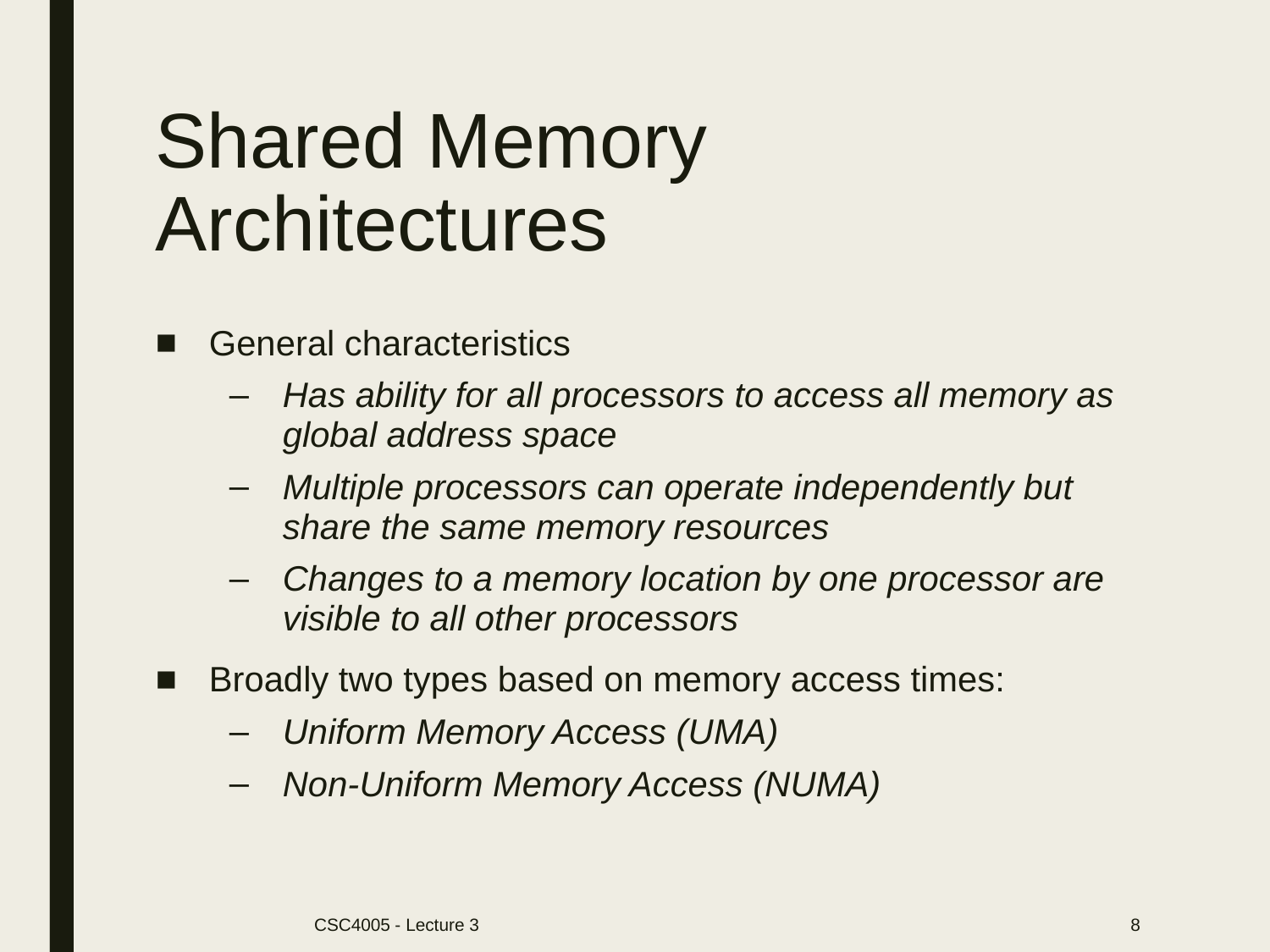

# Shared Memory Architectures
General characteristics
Has ability for all processors to access all memory as global address space
Multiple processors can operate independently but share the same memory resources
Changes to a memory location by one processor are visible to all other processors
Broadly two types based on memory access times:
Uniform Memory Access (UMA)
Non-Uniform Memory Access (NUMA)
CSC4005 - Lecture 3
8